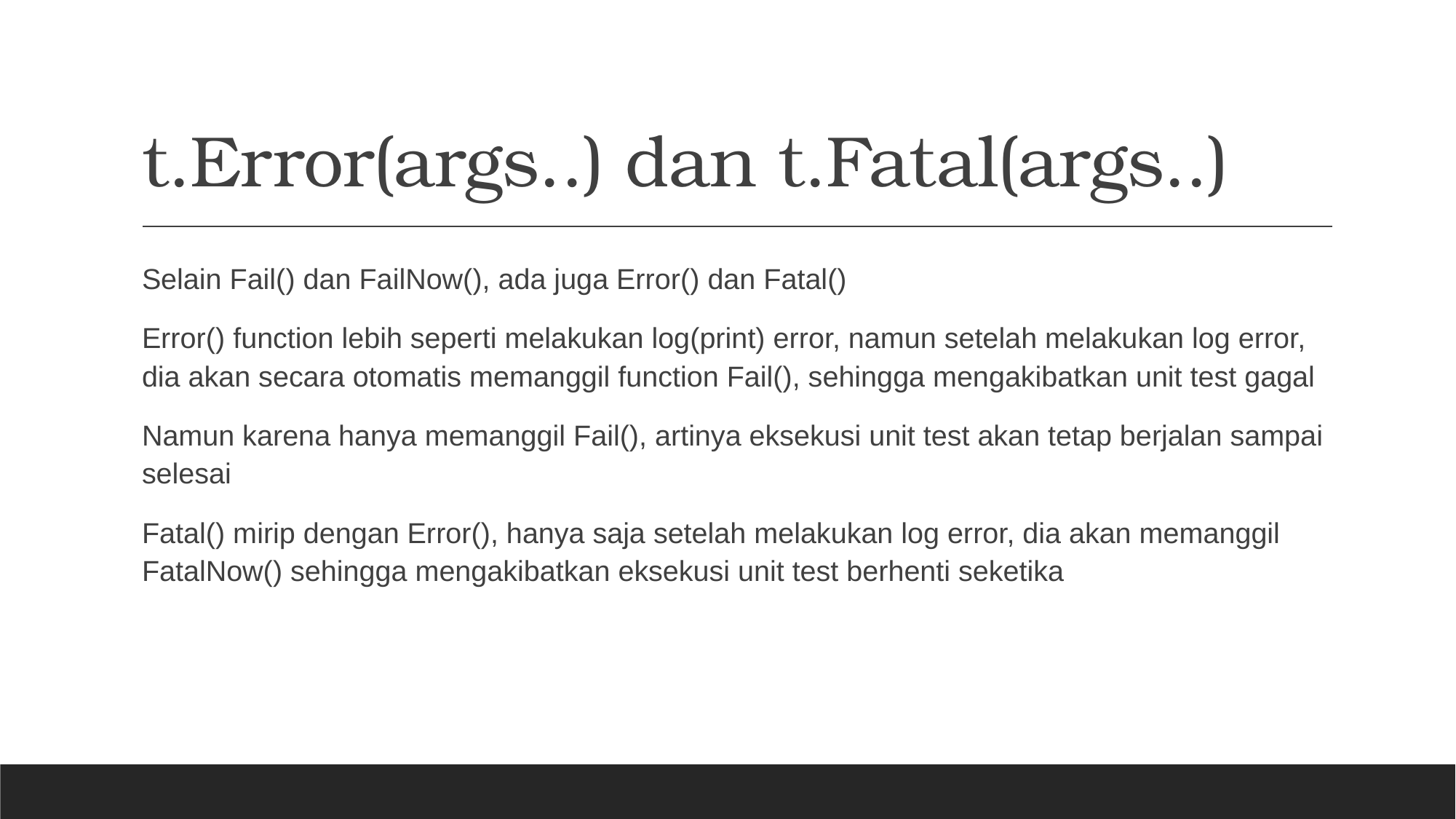

# t.Error(args..) dan t.Fatal(args..)
Selain Fail() dan FailNow(), ada juga Error() dan Fatal()
Error() function lebih seperti melakukan log(print) error, namun setelah melakukan log error, dia akan secara otomatis memanggil function Fail(), sehingga mengakibatkan unit test gagal
Namun karena hanya memanggil Fail(), artinya eksekusi unit test akan tetap berjalan sampai selesai
Fatal() mirip dengan Error(), hanya saja setelah melakukan log error, dia akan memanggil FatalNow() sehingga mengakibatkan eksekusi unit test berhenti seketika